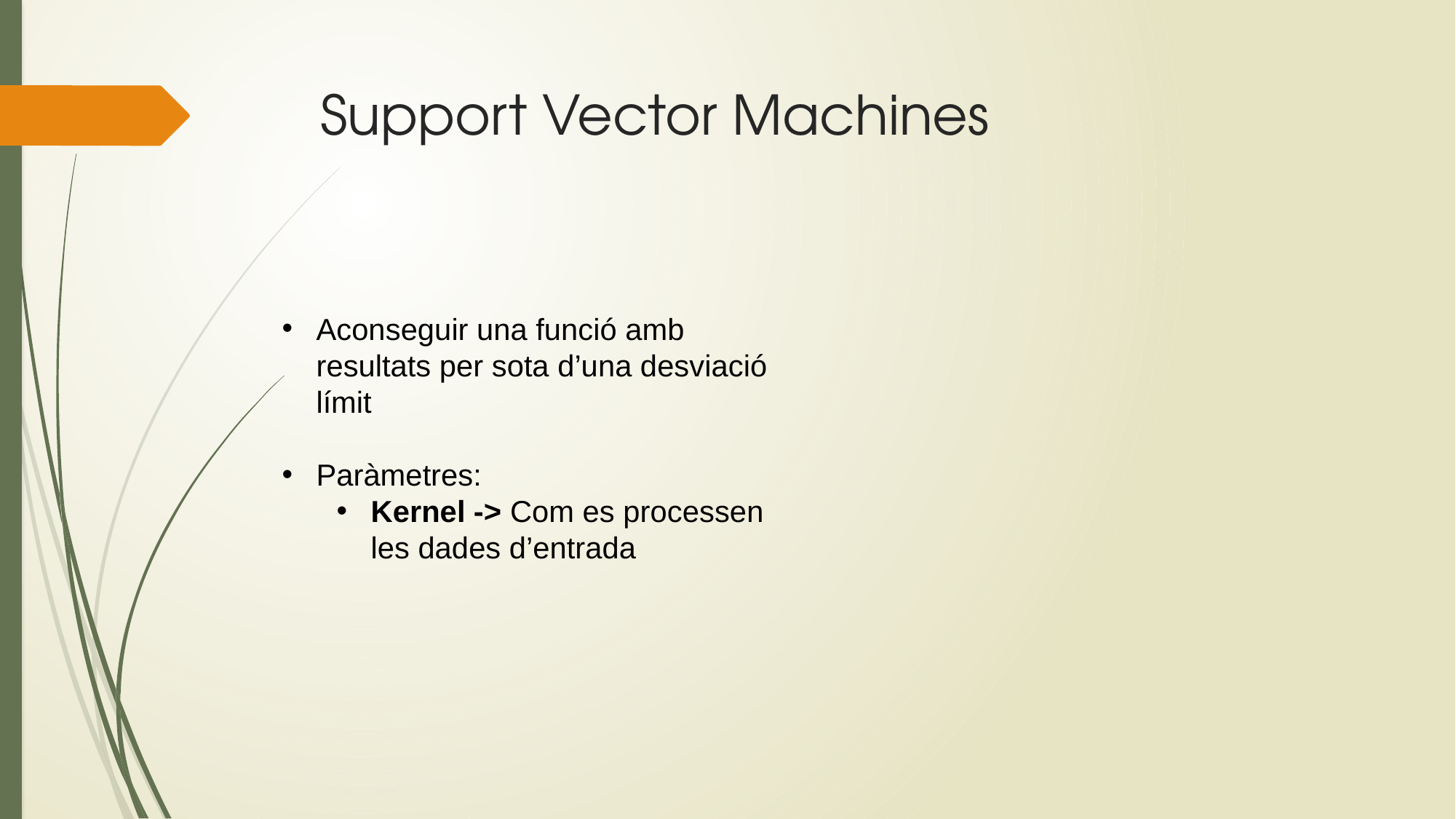

# Support Vector Machines
Aconseguir una funció amb resultats per sota d’una desviació límit

Paràmetres:
Kernel -> Com es processen les dades d’entrada